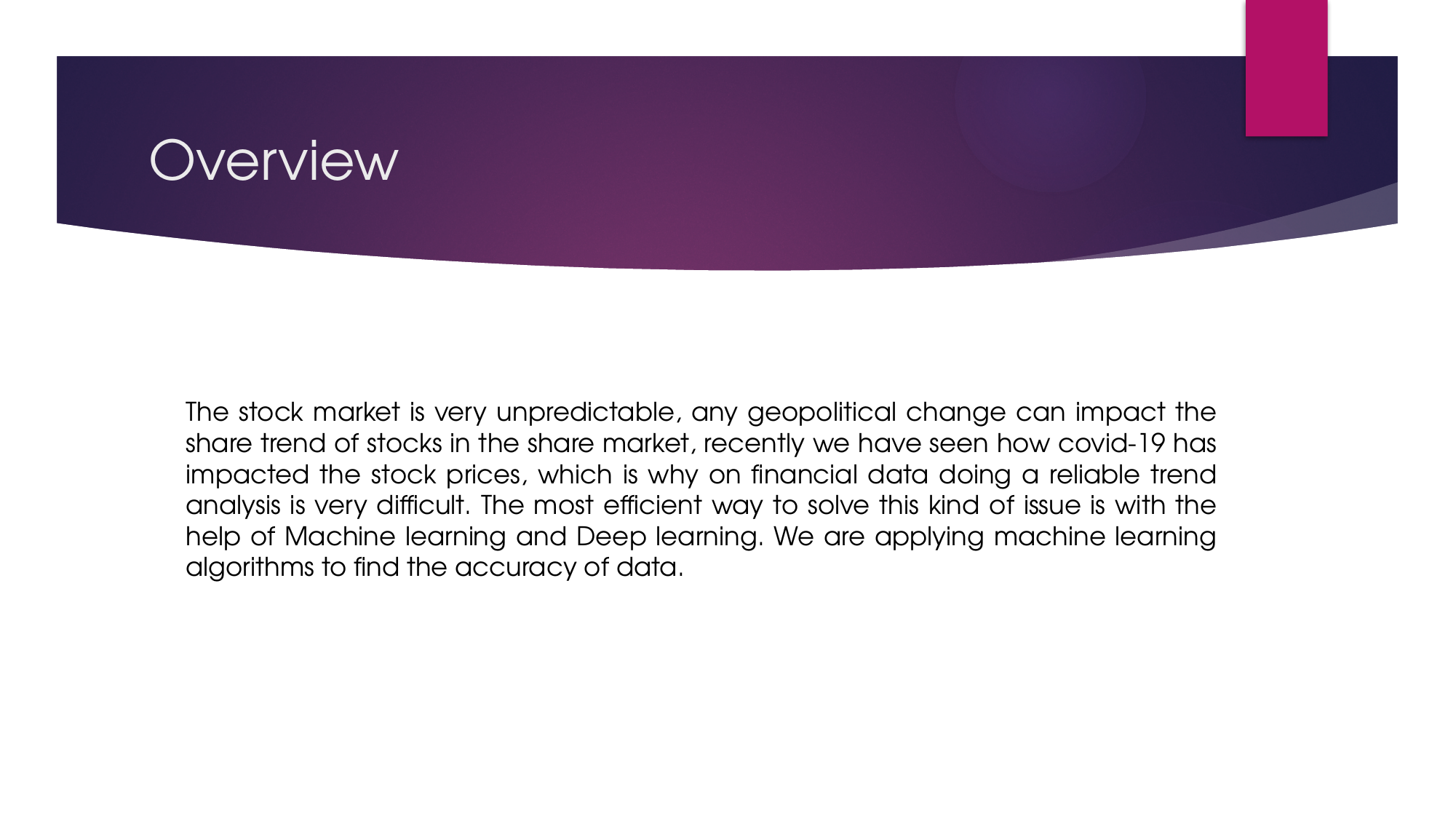

# Overview
The stock market is very unpredictable, any geopolitical change can impact the share trend of stocks in the share market, recently we have seen how covid-19 has impacted the stock prices, which is why on financial data doing a reliable trend analysis is very difficult. The most efficient way to solve this kind of issue is with the help of Machine learning and Deep learning. We are applying machine learning algorithms to find the accuracy of data.